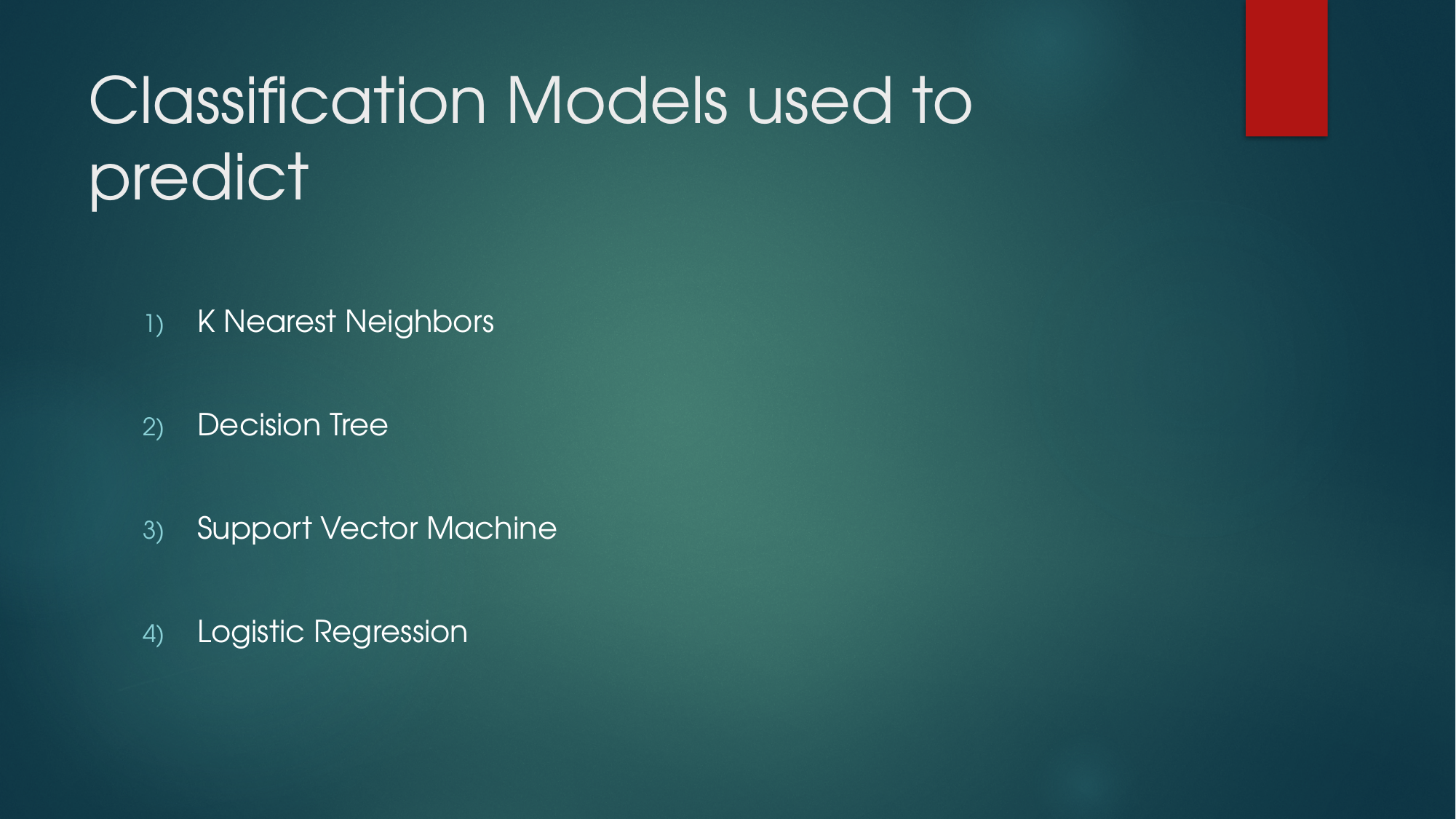

# Classification Models used to predict

K Nearest Neighbors

Decision Tree

Support Vector Machine

Logistic Regression